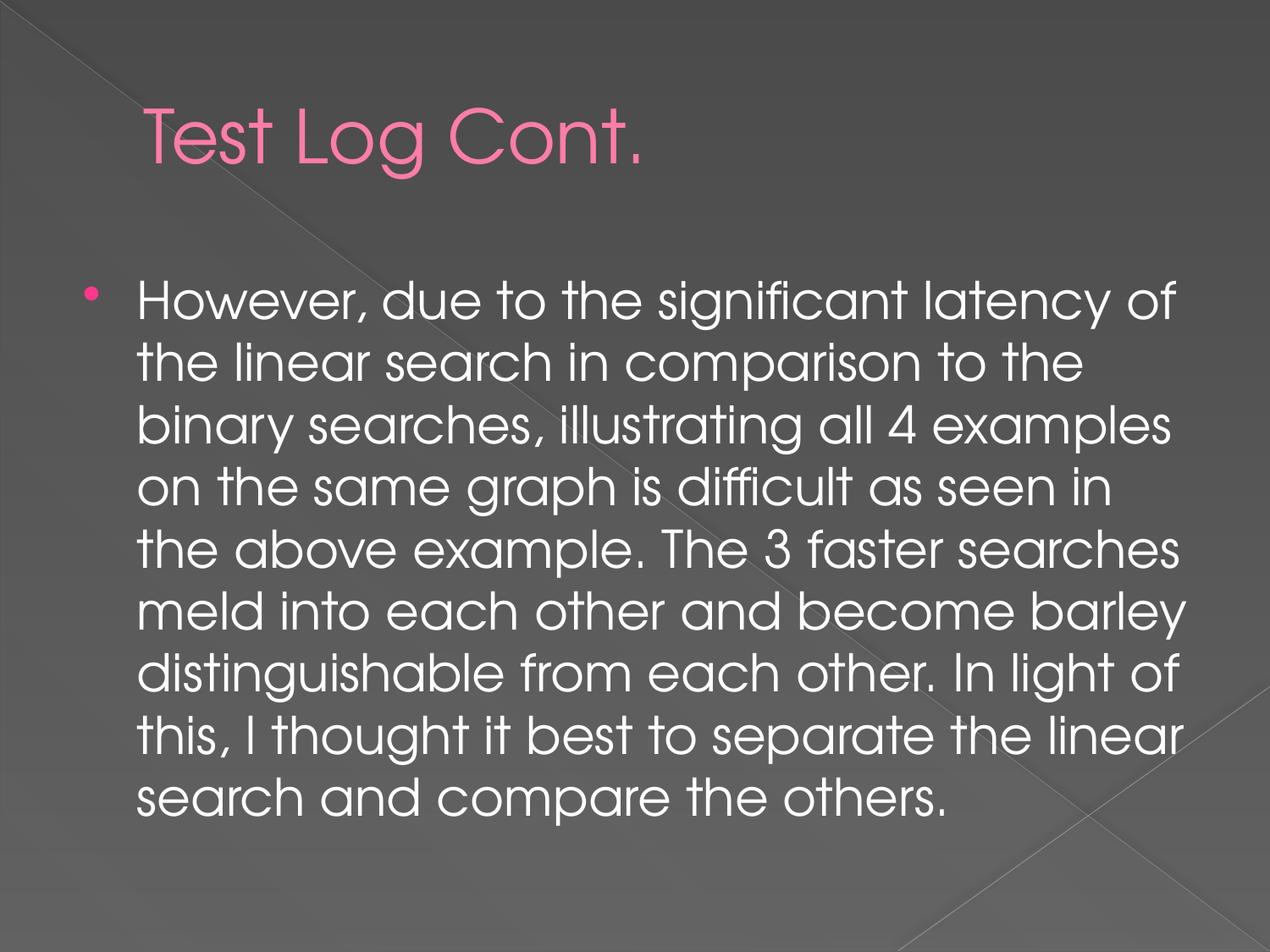

# Test Log Cont.
However, due to the significant latency of the linear search in comparison to the binary searches, illustrating all 4 examples on the same graph is difficult as seen in the above example. The 3 faster searches meld into each other and become barley distinguishable from each other. In light of this, I thought it best to separate the linear search and compare the others.